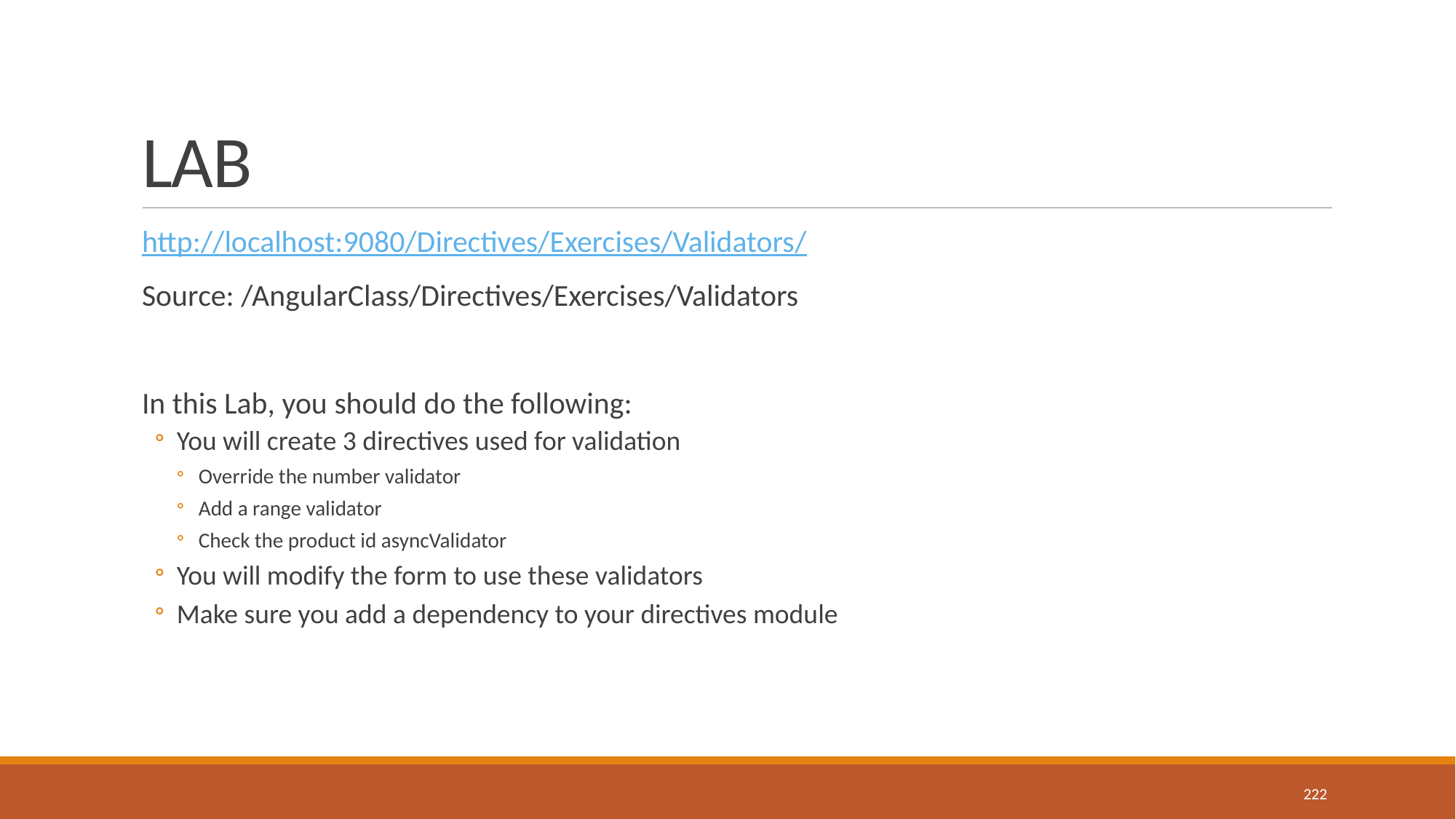

# LAB
http://localhost:9080/Directives/Exercises/Validators/
Source: /AngularClass/Directives/Exercises/Validators

In this Lab, you should do the following:
You will create 3 directives used for validation
Override the number validator
Add a range validator
Check the product id asyncValidator
You will modify the form to use these validators
Make sure you add a dependency to your directives module

222